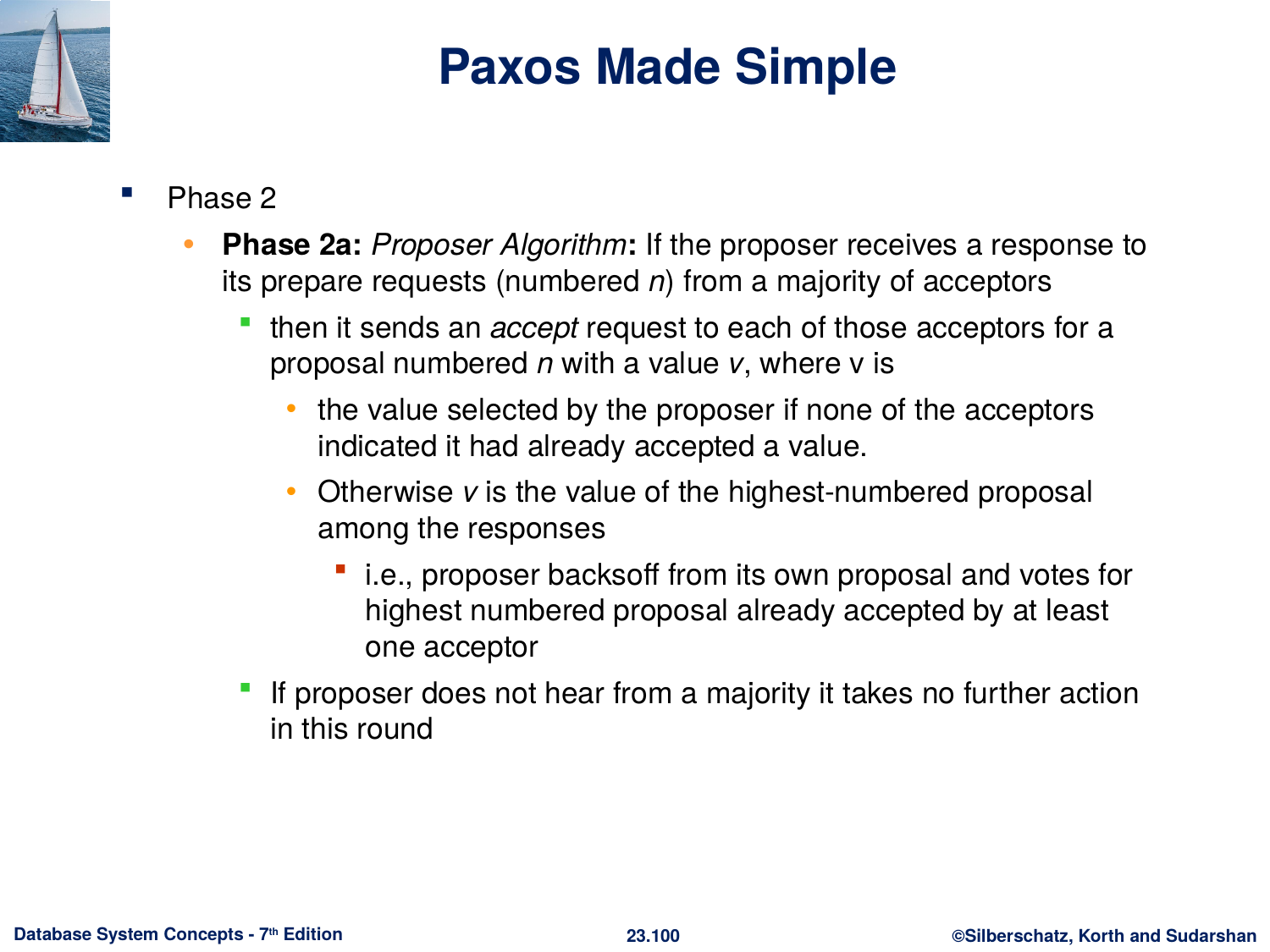

# Paxos Made Simple
Phase 2
Phase 2a: Proposer Algorithm: If the proposer receives a response to its prepare requests (numbered n) from a majority of acceptors
then it sends an accept request to each of those acceptors for a proposal numbered n with a value v, where v is
the value selected by the proposer if none of the acceptors indicated it had already accepted a value.
Otherwise v is the value of the highest-numbered proposal among the responses
i.e., proposer backsoff from its own proposal and votes for highest numbered proposal already accepted by at least one acceptor
If proposer does not hear from a majority it takes no further action in this round